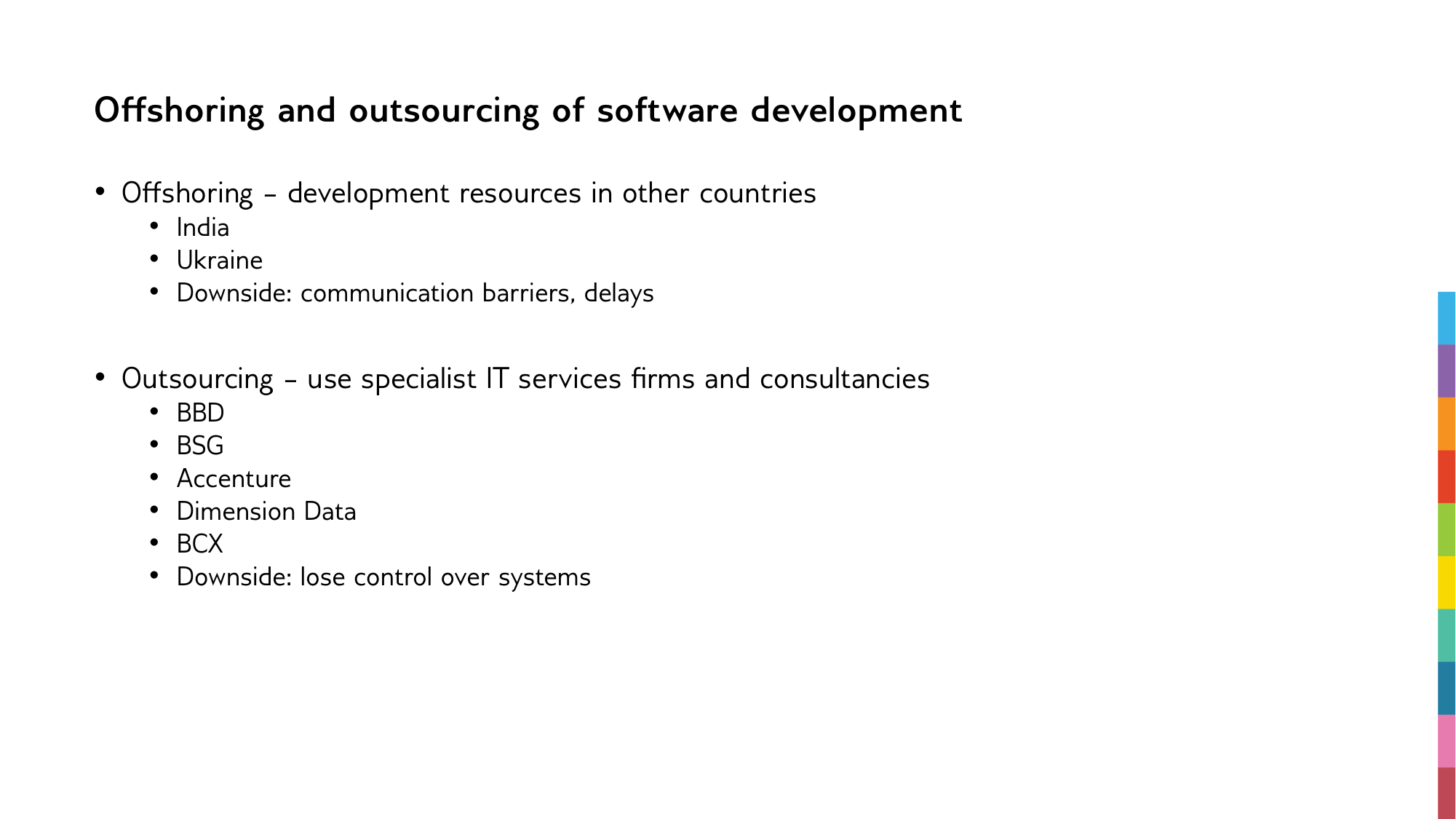

# Offshoring and outsourcing of software development
Offshoring – development resources in other countries
India
Ukraine
Downside: communication barriers, delays

Outsourcing – use specialist IT services firms and consultancies
BBD
BSG
Accenture
Dimension Data
BCX
Downside: lose control over systems